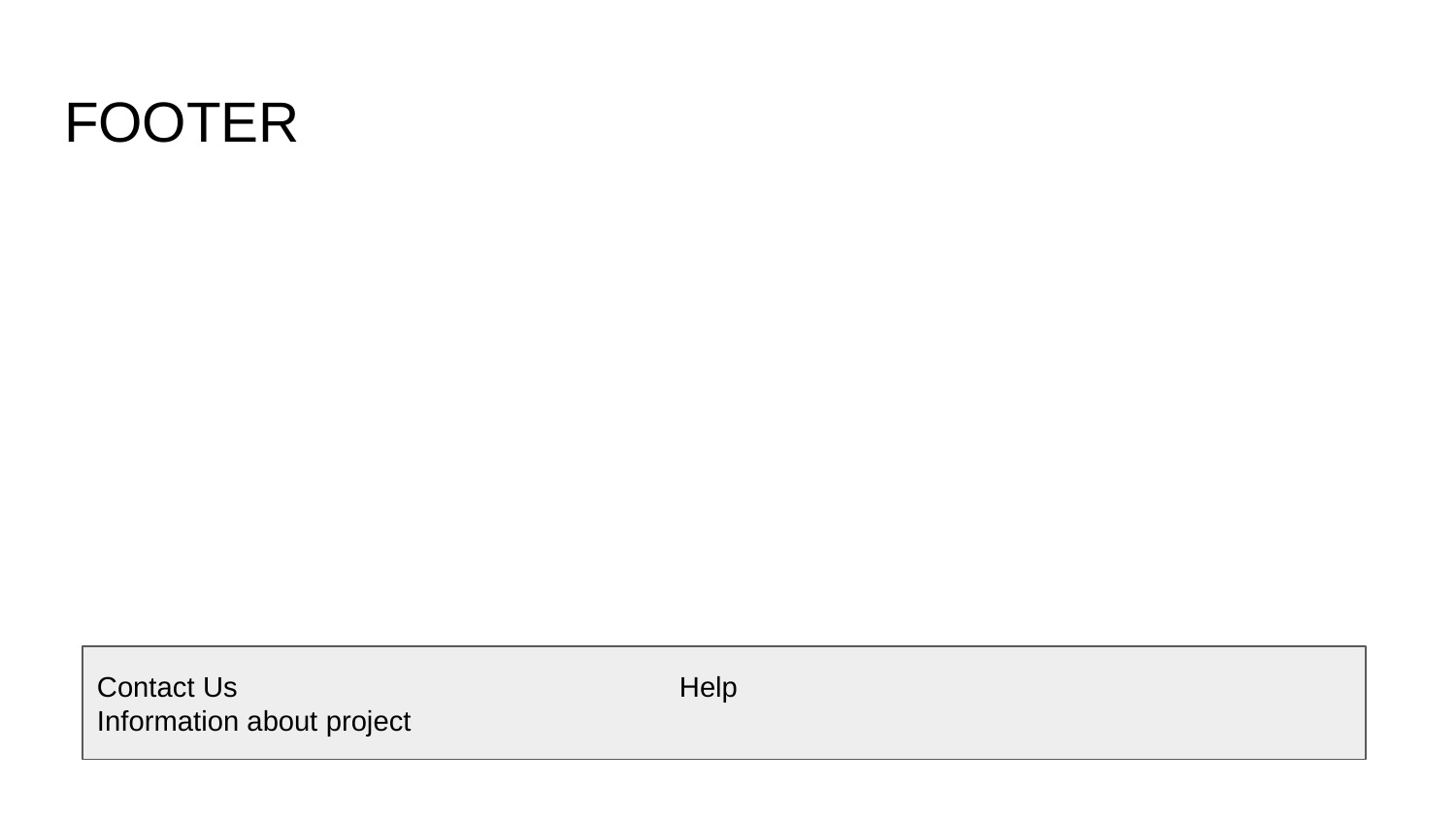

# FOOTER
Contact Us				Help				Information about project